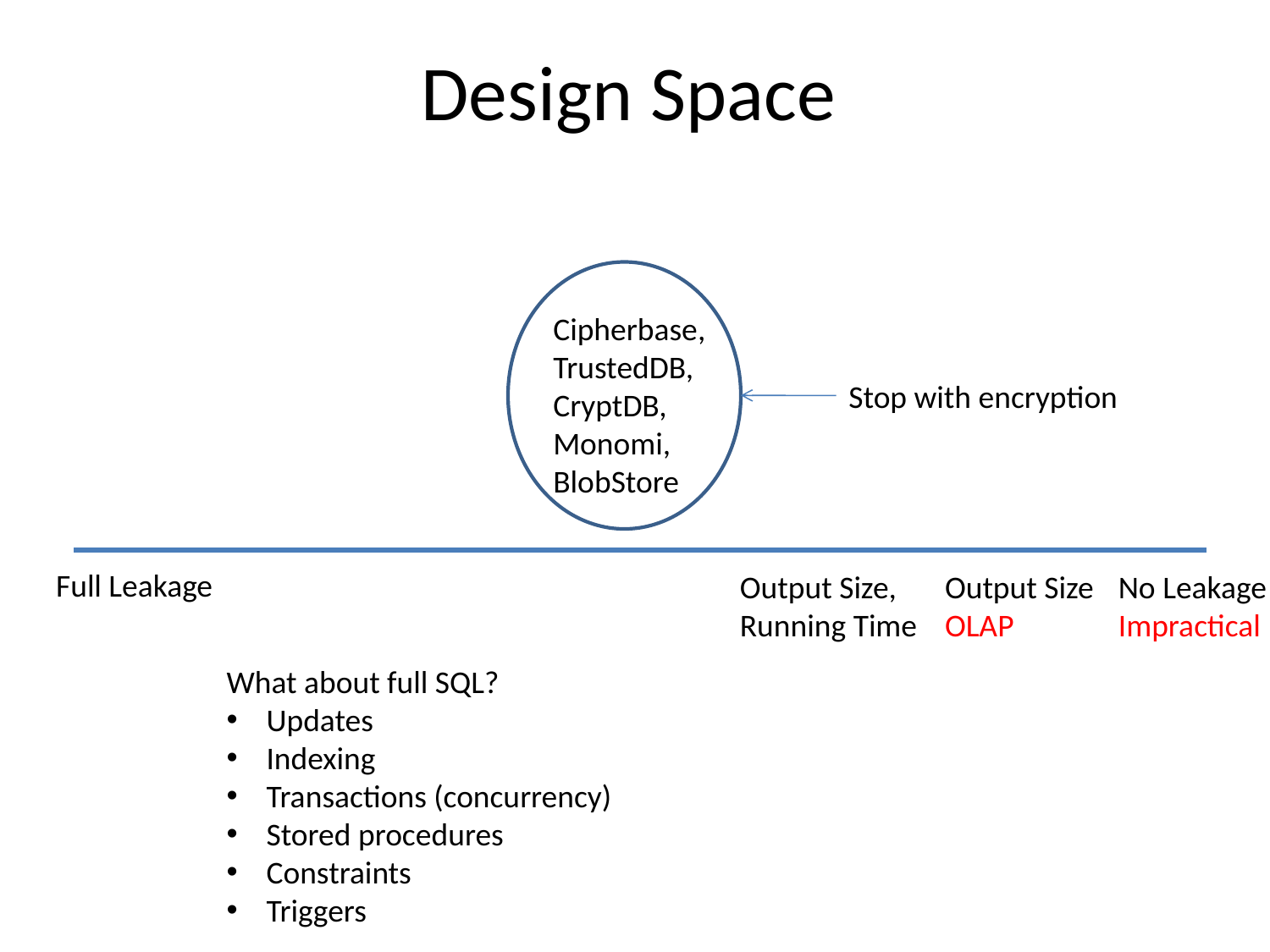

# Design Space

Cipherbase, TrustedDB,
CryptDB,
Monomi,
BlobStore
Stop with encryption
Full Leakage
Output Size,
Running Time
Output Size
OLAP
No Leakage
Impractical
What about full SQL?
Updates
Indexing
Transactions (concurrency)
Stored procedures
Constraints
Triggers